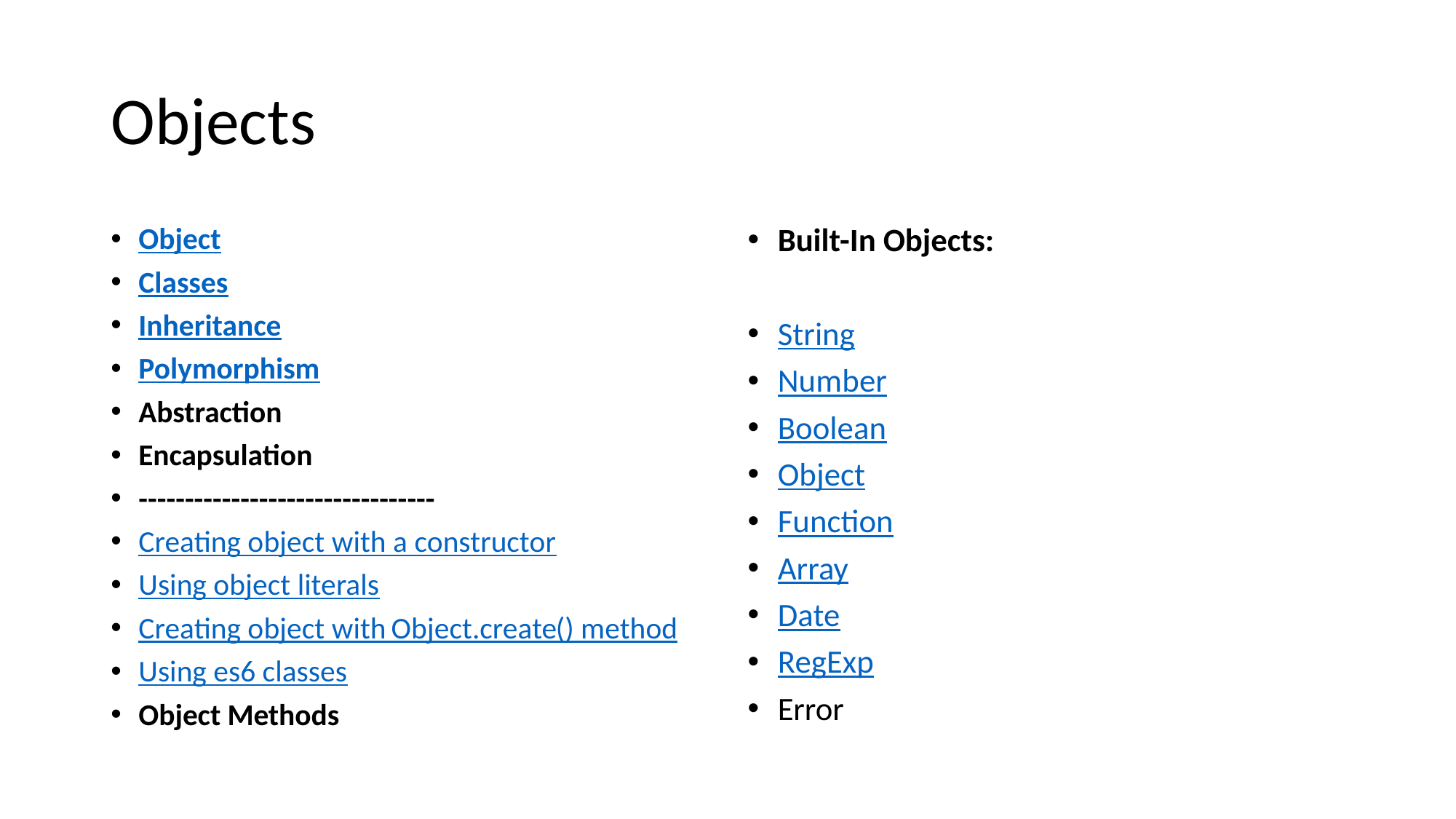

# Objects
Object
Classes
Inheritance
Polymorphism
Abstraction
Encapsulation
--------------------------------
Creating object with a constructor
Using object literals
Creating object with Object.create() method
Using es6 classes
Object Methods
Built-In Objects:

String
Number
Boolean
Object
Function
Array
Date
RegExp
Error